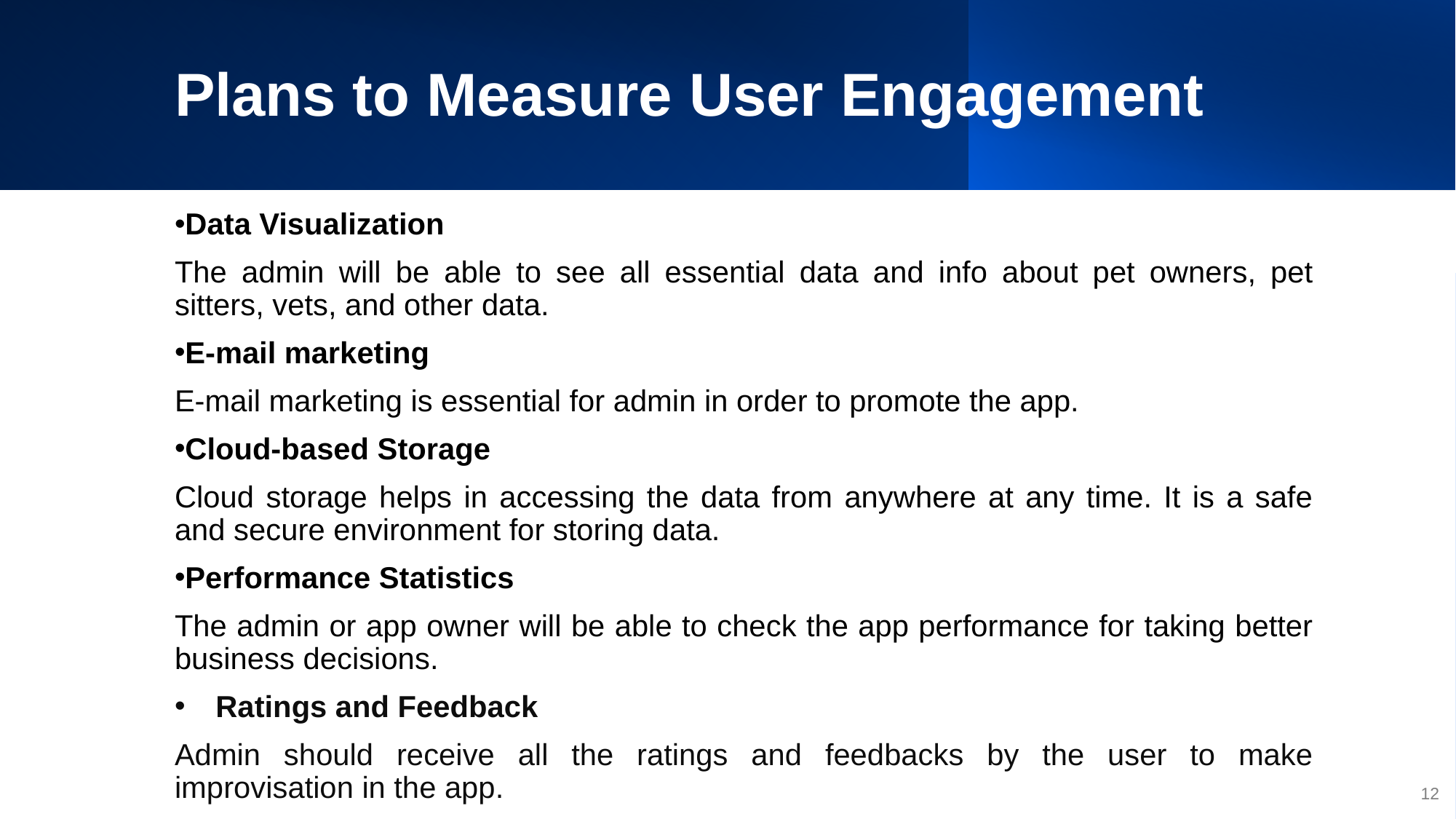

# Plans to Measure User Engagement
Data Visualization
The admin will be able to see all essential data and info about pet owners, pet sitters, vets, and other data.
E-mail marketing
E-mail marketing is essential for admin in order to promote the app.
Cloud-based Storage
Cloud storage helps in accessing the data from anywhere at any time. It is a safe and secure environment for storing data.
Performance Statistics
The admin or app owner will be able to check the app performance for taking better business decisions.
Ratings and Feedback
Admin should receive all the ratings and feedbacks by the user to make improvisation in the app.
12